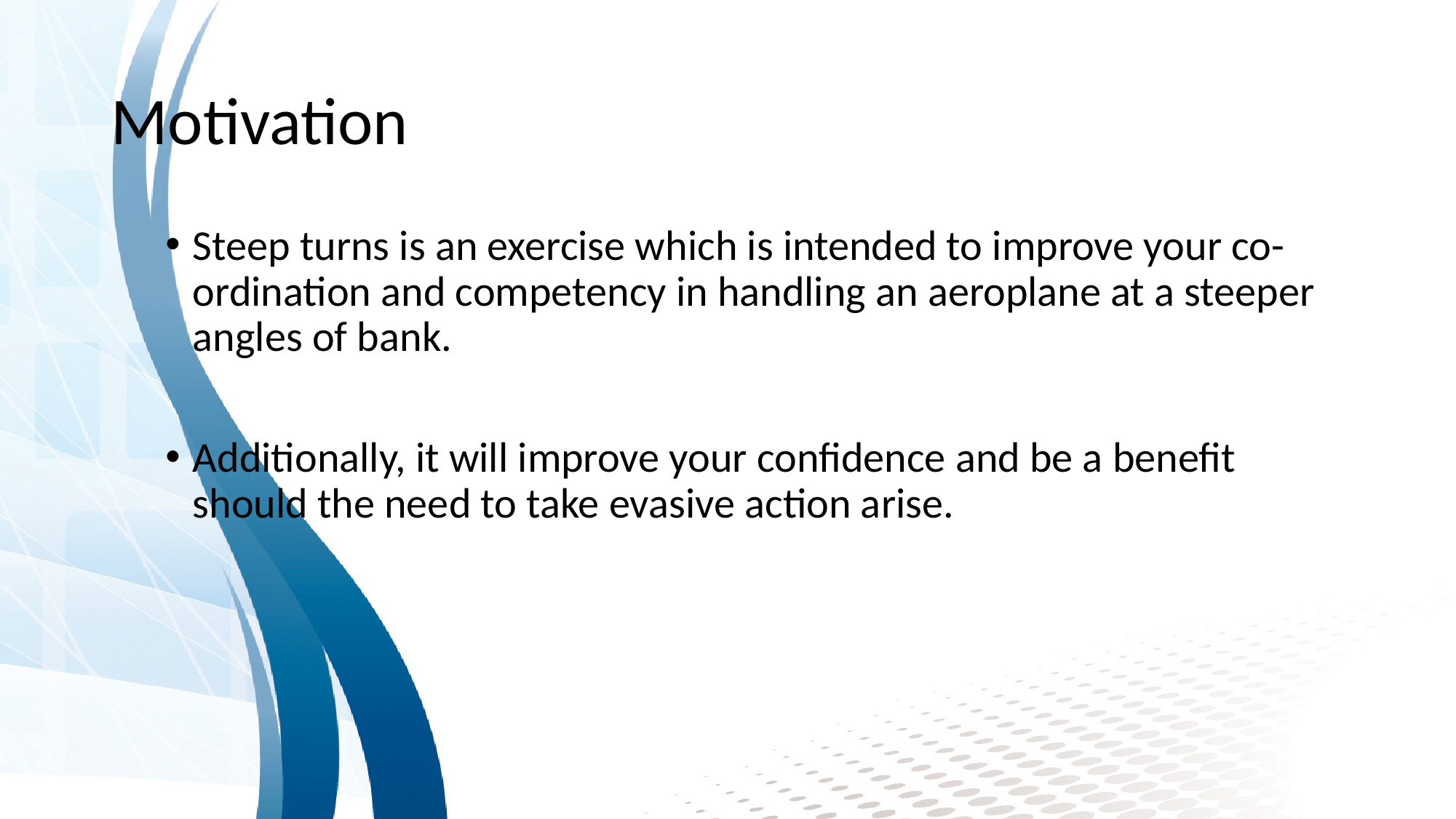

# Motivation
Steep turns is an exercise which is intended to improve your co-ordination and competency in handling an aeroplane at a steeper angles of bank.

Additionally, it will improve your confidence and be a benefit should the need to take evasive action arise.